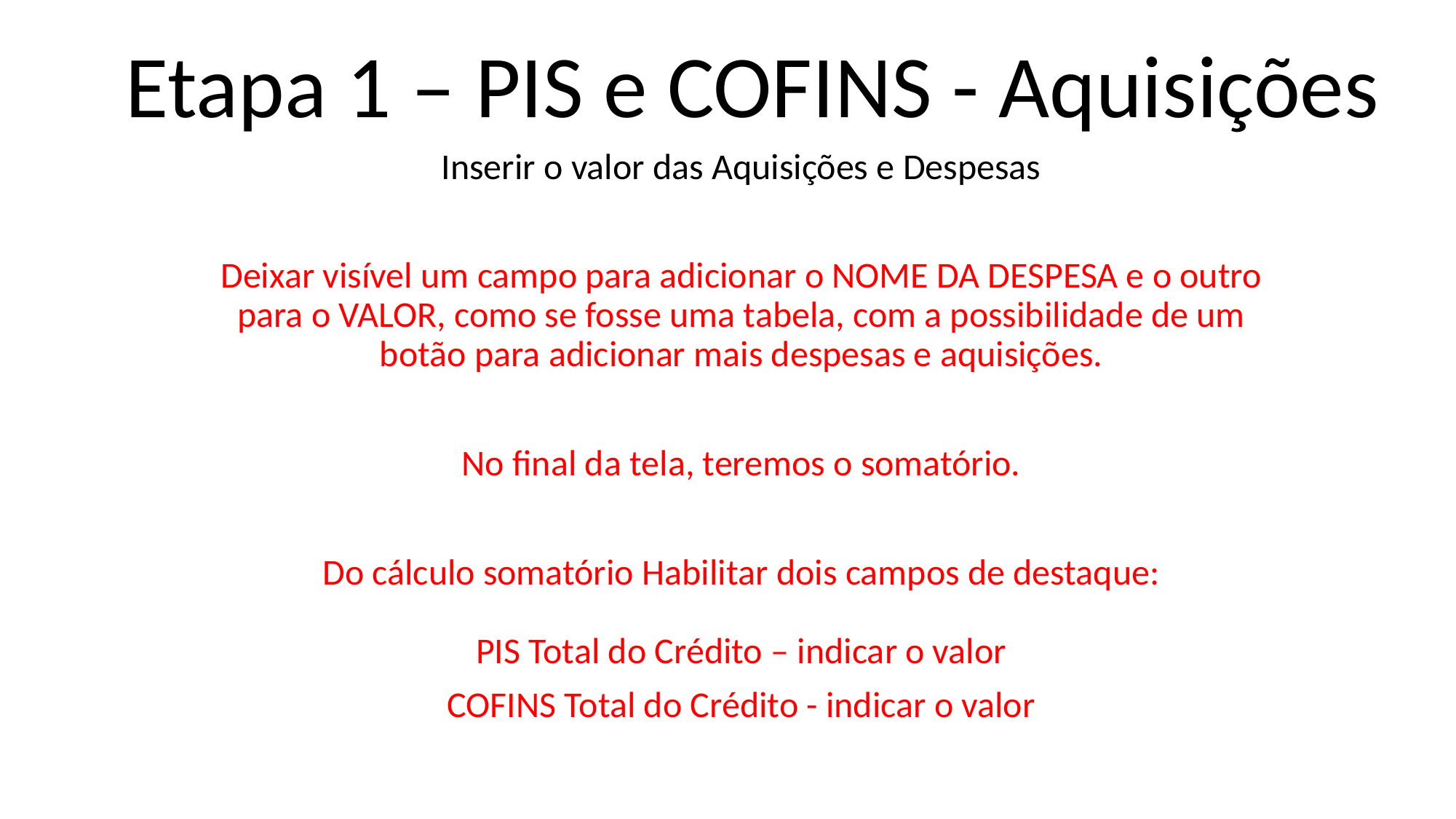

# Etapa 1 – PIS e COFINS - Aquisições
Inserir o valor das Aquisições e Despesas

Deixar visível um campo para adicionar o NOME DA DESPESA e o outro para o VALOR, como se fosse uma tabela, com a possibilidade de um botão para adicionar mais despesas e aquisições.

No final da tela, teremos o somatório.

Do cálculo somatório Habilitar dois campos de destaque:
PIS Total do Crédito – indicar o valor
COFINS Total do Crédito - indicar o valor